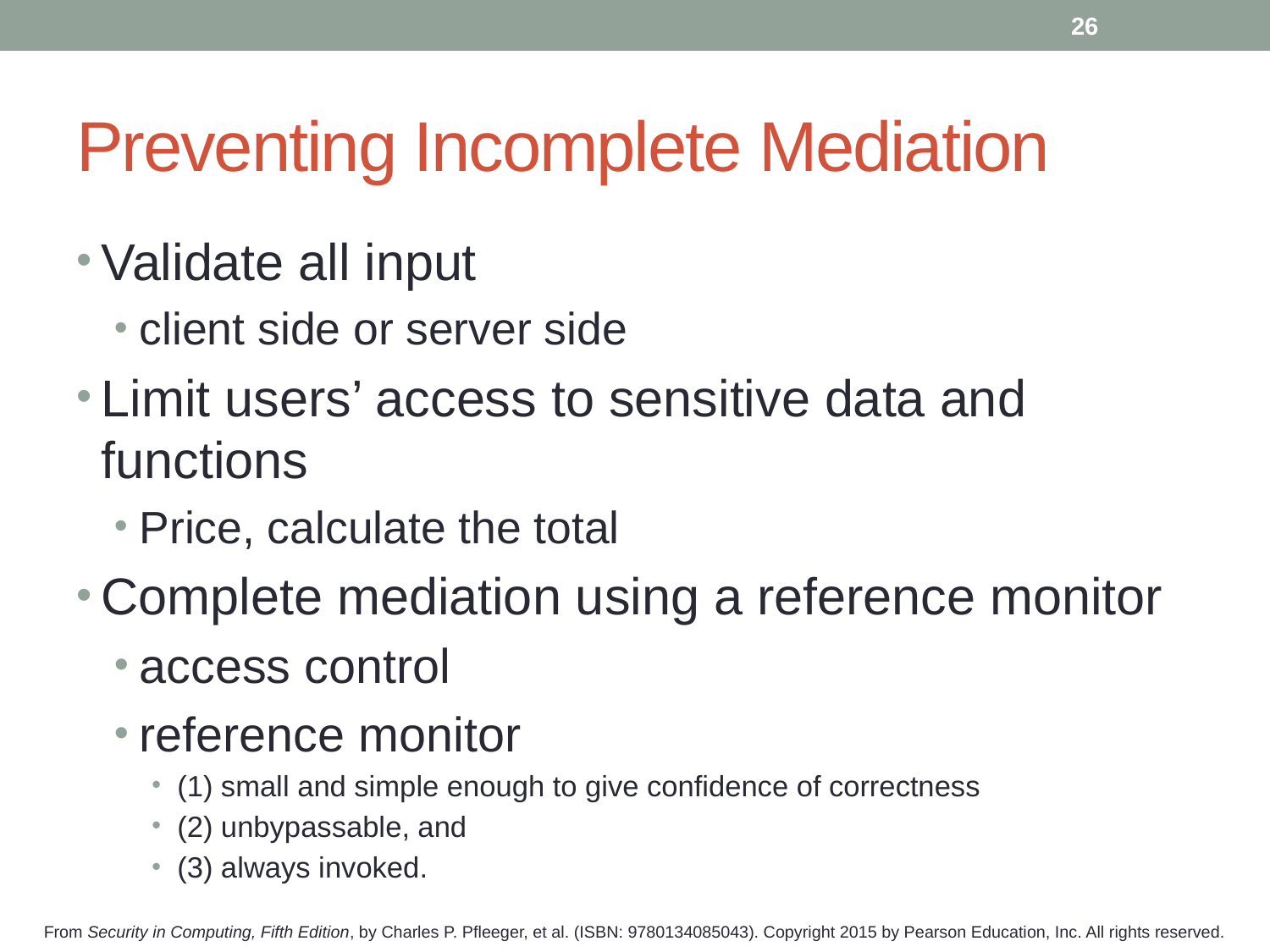

26
# Preventing Incomplete Mediation
Validate all input
client side or server side
Limit users’ access to sensitive data and functions
Price, calculate the total
Complete mediation using a reference monitor
access control
reference monitor
(1) small and simple enough to give confidence of correctness
(2) unbypassable, and
(3) always invoked.
From Security in Computing, Fifth Edition, by Charles P. Pfleeger, et al. (ISBN: 9780134085043). Copyright 2015 by Pearson Education, Inc. All rights reserved.